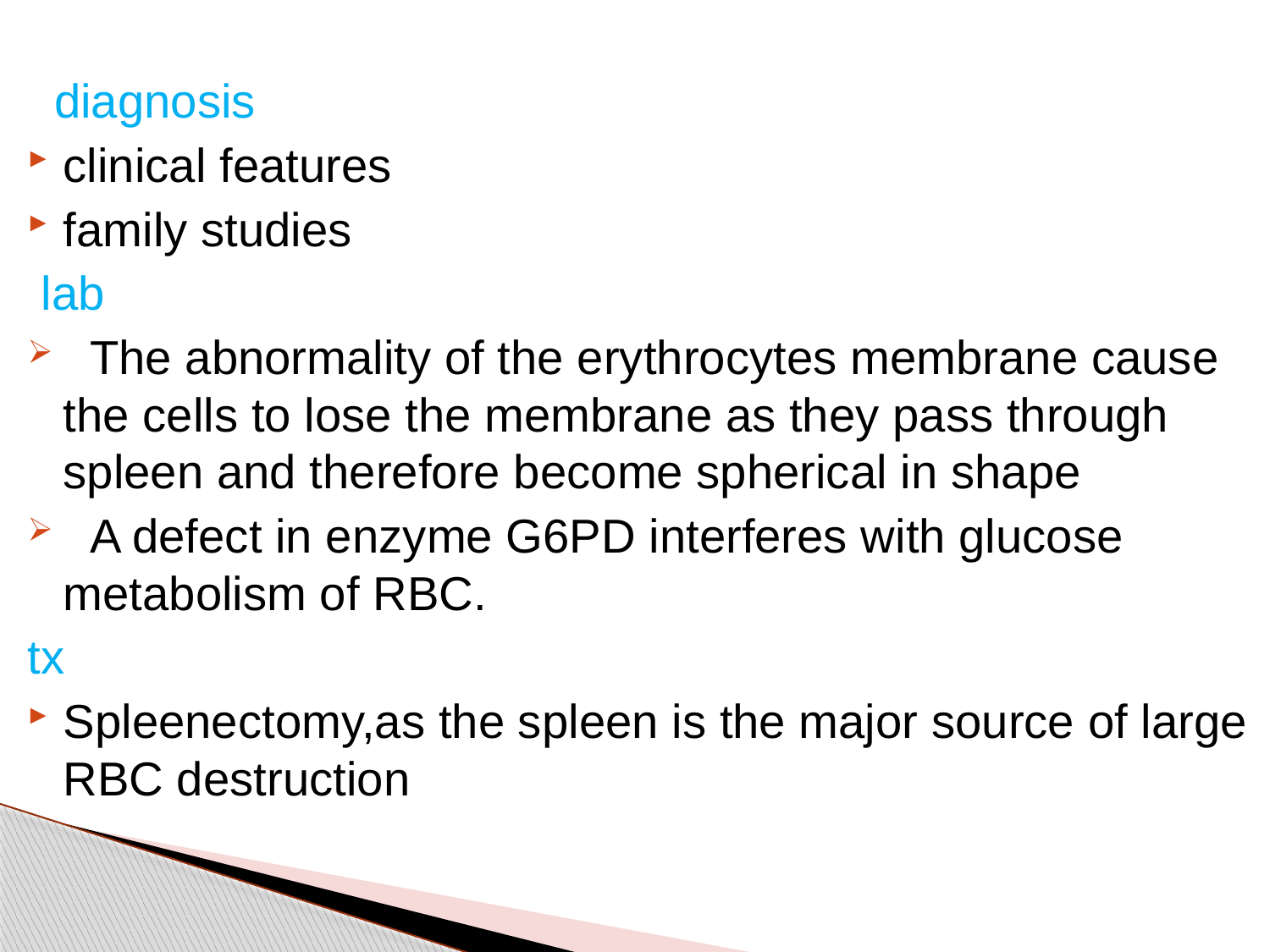

diagnosis
clinical features
family studies
 lab
  The abnormality of the erythrocytes membrane cause the cells to lose the membrane as they pass through spleen and therefore become spherical in shape
  A defect in enzyme G6PD interferes with glucose metabolism of RBC.
tx
Spleenectomy,as the spleen is the major source of large RBC destruction